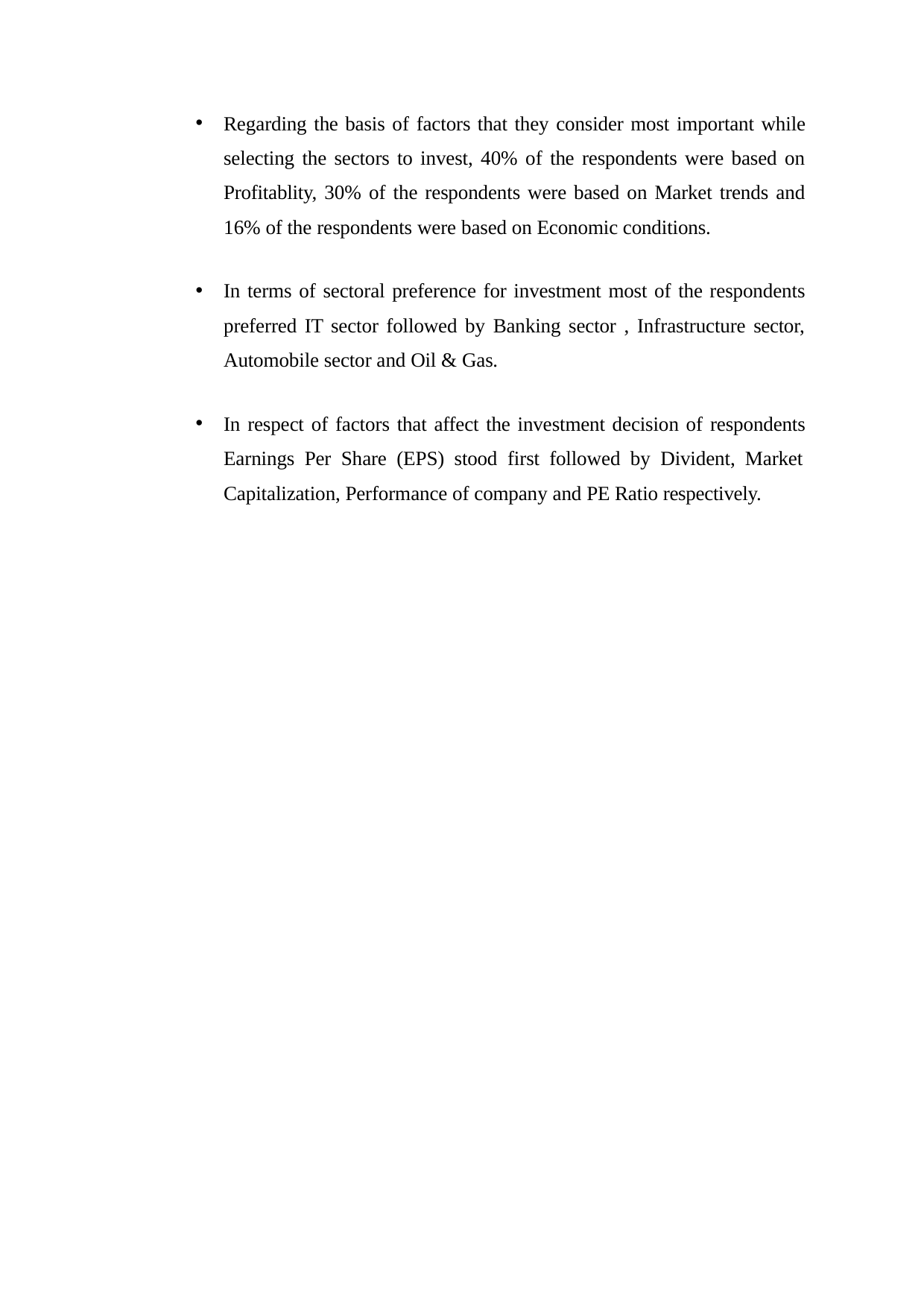

Regarding the basis of factors that they consider most important while  selecting the sectors to invest, 40% of the respondents were based on  Profitablity, 30% of the respondents were based on Market trends and  16% of the respondents were based on Economic conditions.

In terms of sectoral preference for investment most of the respondents  preferred IT sector followed by Banking sector , Infrastructure sector,  Automobile sector and Oil & Gas.

In respect of factors that affect the investment decision of respondents  Earnings Per Share (EPS) stood first followed by Divident, Market  Capitalization, Performance of company and PE Ratio respectively.